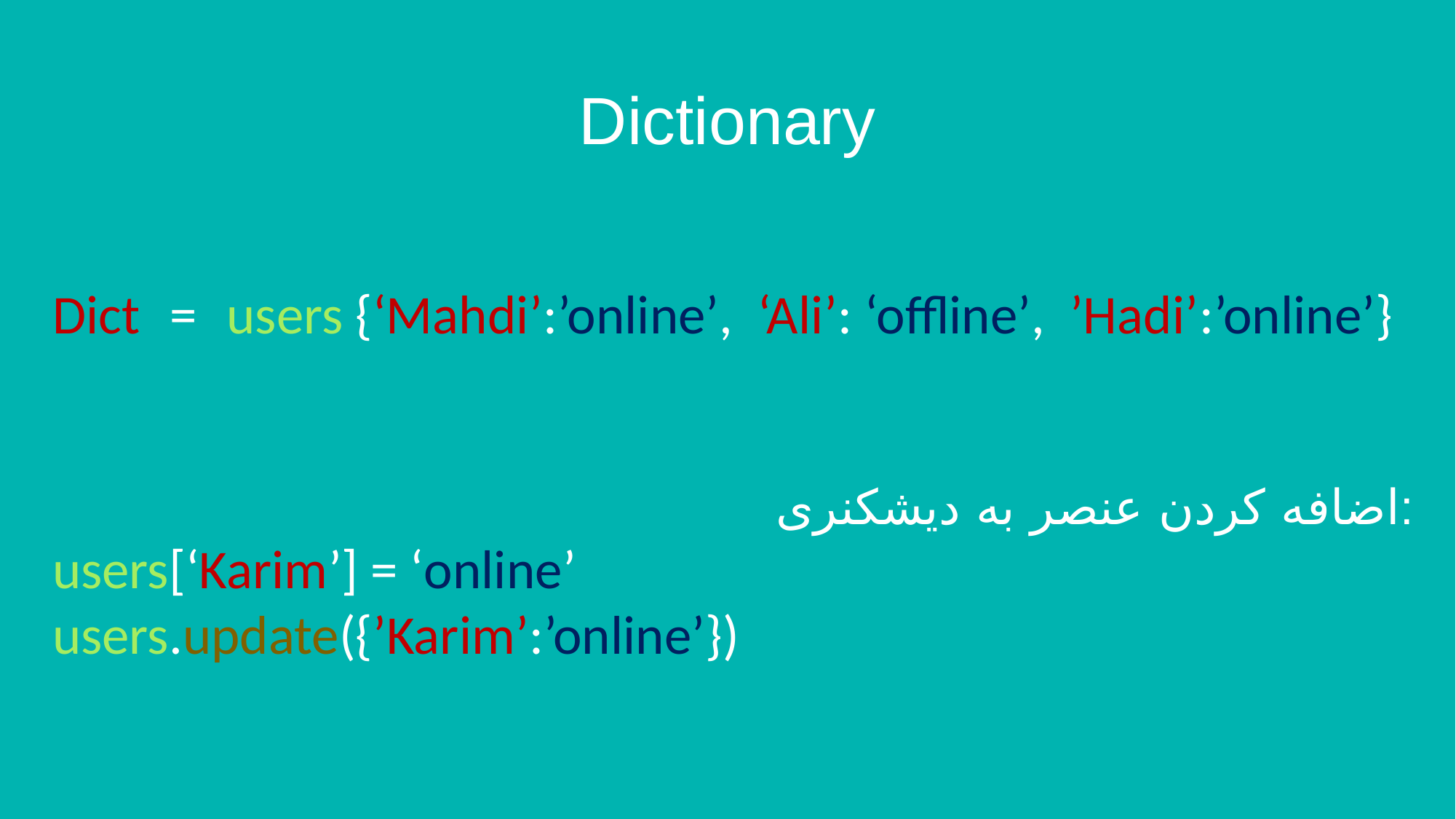

# Dictionary
Dict = users {‘Mahdi’:’online’,  ‘Ali’: ‘offline’,  ’Hadi’:’online’}

	اضافه کردن عنصر به دیشکنری:
users[‘Karim’] = ‘online’
users.update({’Karim’:’online’})